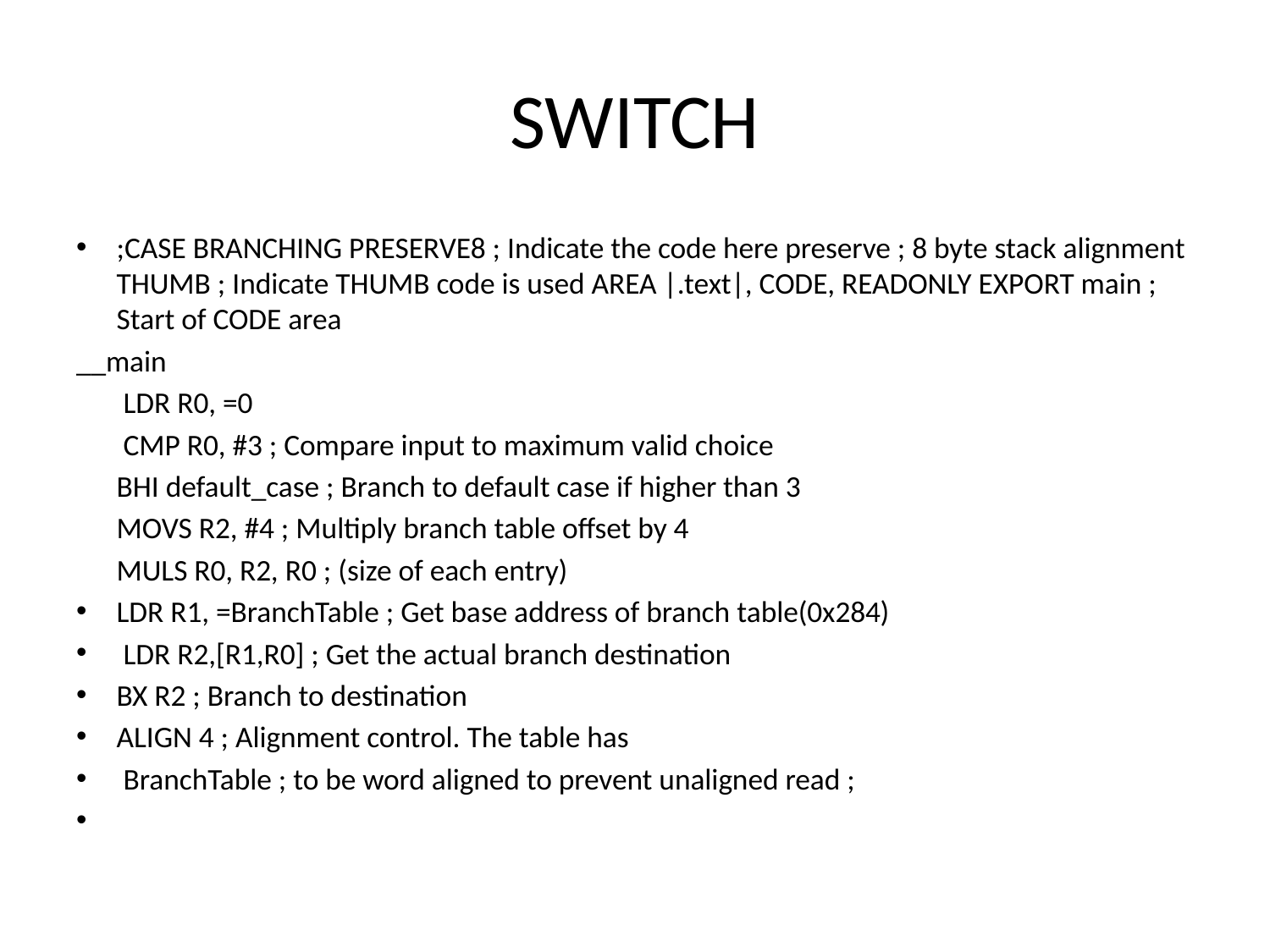

# SWITCH
;CASE BRANCHING PRESERVE8 ; Indicate the code here preserve ; 8 byte stack alignment THUMB ; Indicate THUMB code is used AREA |.text|, CODE, READONLY EXPORT main ; Start of CODE area
__main
	 LDR R0, =0
	 CMP R0, #3 ; Compare input to maximum valid choice
	BHI default_case ; Branch to default case if higher than 3
	MOVS R2, #4 ; Multiply branch table offset by 4
	MULS R0, R2, R0 ; (size of each entry)
LDR R1, =BranchTable ; Get base address of branch table(0x284)
 LDR R2,[R1,R0] ; Get the actual branch destination
BX R2 ; Branch to destination
ALIGN 4 ; Alignment control. The table has
 BranchTable ; to be word aligned to prevent unaligned read ;